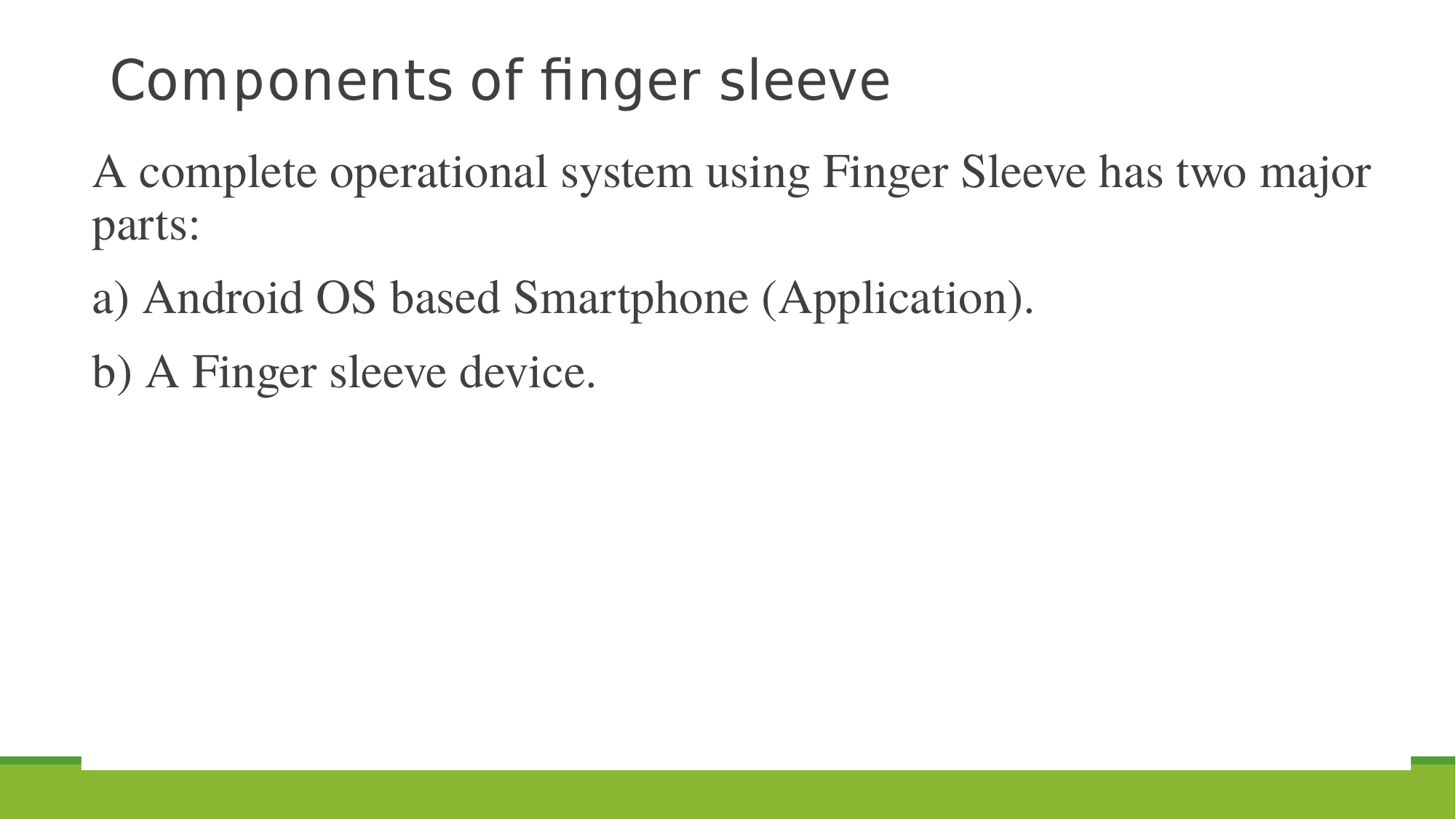

# Components of finger sleeve
A complete operational system using Finger Sleeve has two major parts:
a) Android OS based Smartphone (Application).
b) A Finger sleeve device.